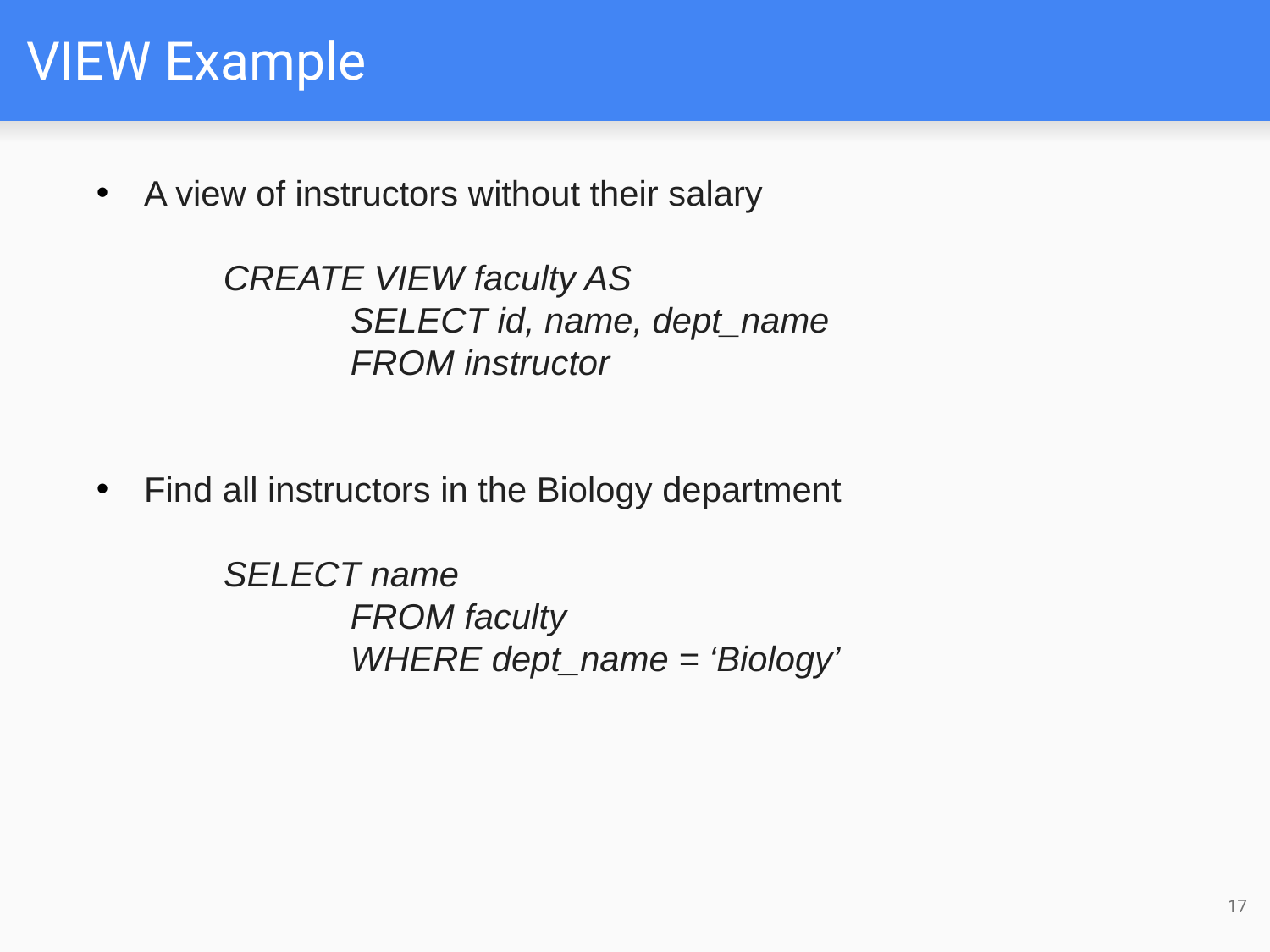

# VIEW Example
A view of instructors without their salary
	CREATE VIEW faculty AS
		SELECT id, name, dept_name
    		FROM instructor

Find all instructors in the Biology department
	SELECT name
 		FROM faculty
 		WHERE dept_name = ‘Biology’
17